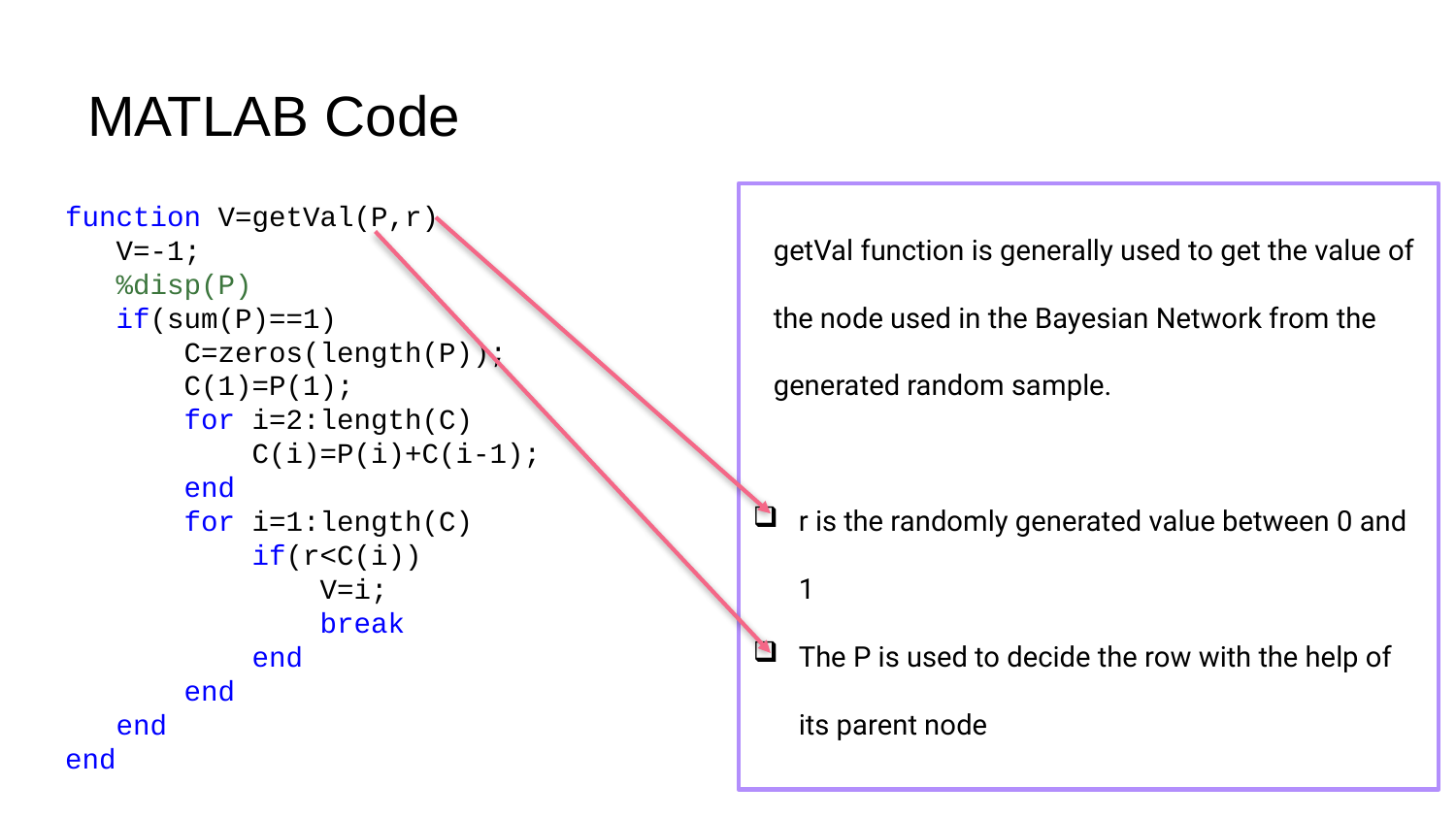

# MATLAB Code
function V=getVal(P,r)
   V=-1;
   %disp(P)
   if(sum(P)==1)
       C=zeros(length(P));
       C(1)=P(1);
       for i=2:length(C)
           C(i)=P(i)+C(i-1);
       end
       for i=1:length(C)
           if(r<C(i))
               V=i;
               break
           end
       end
   end
end

getVal function is generally used to get the value of the node used in the Bayesian Network from the generated random sample.

r is the randomly generated value between 0 and 1
The P is used to decide the row with the help of its parent node